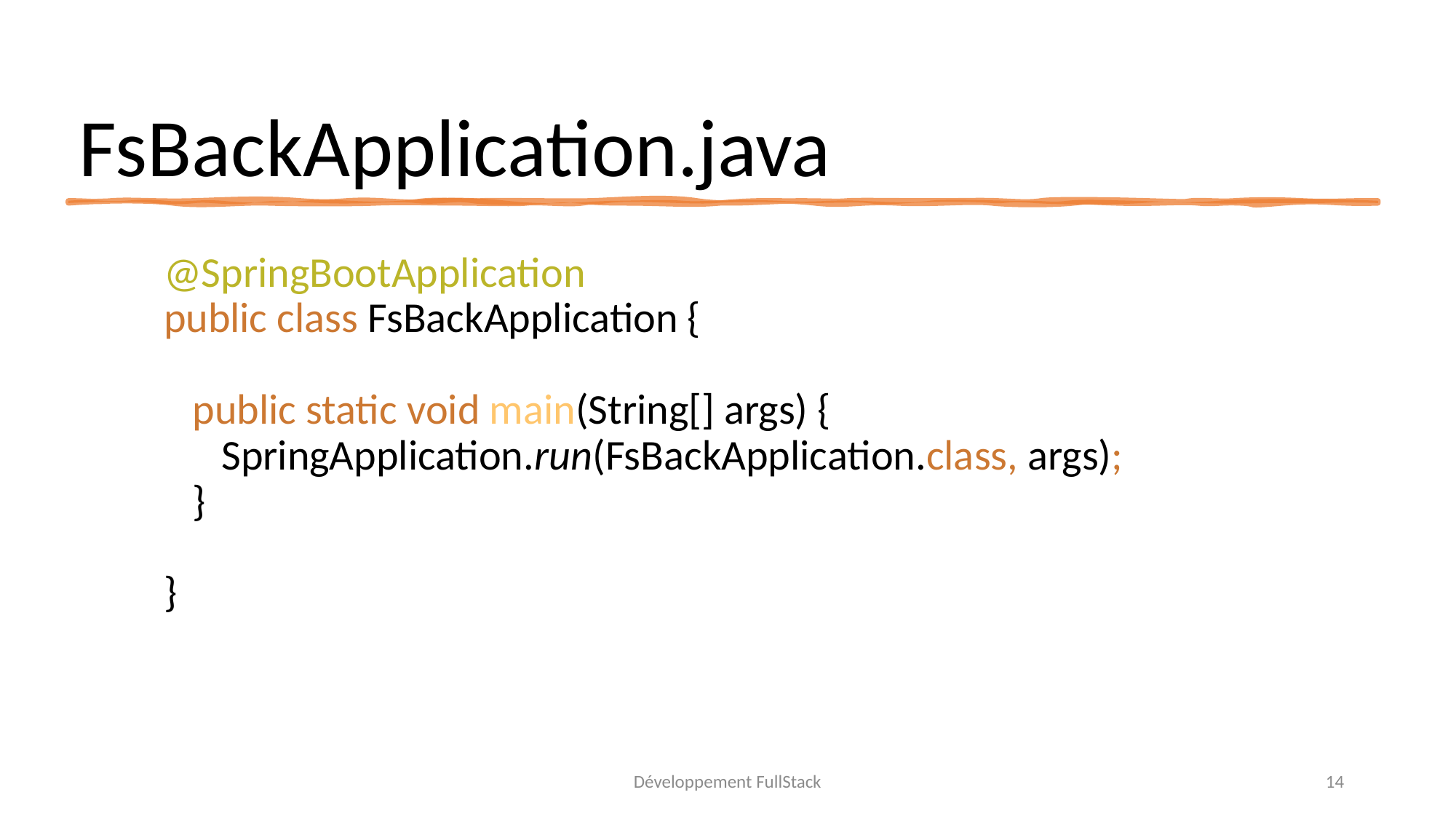

# FsBackApplication.java

@SpringBootApplication
public class FsBackApplication {
   public static void main(String[] args) {
      SpringApplication.run(FsBackApplication.class, args);
   }
}
Développement FullStack
14